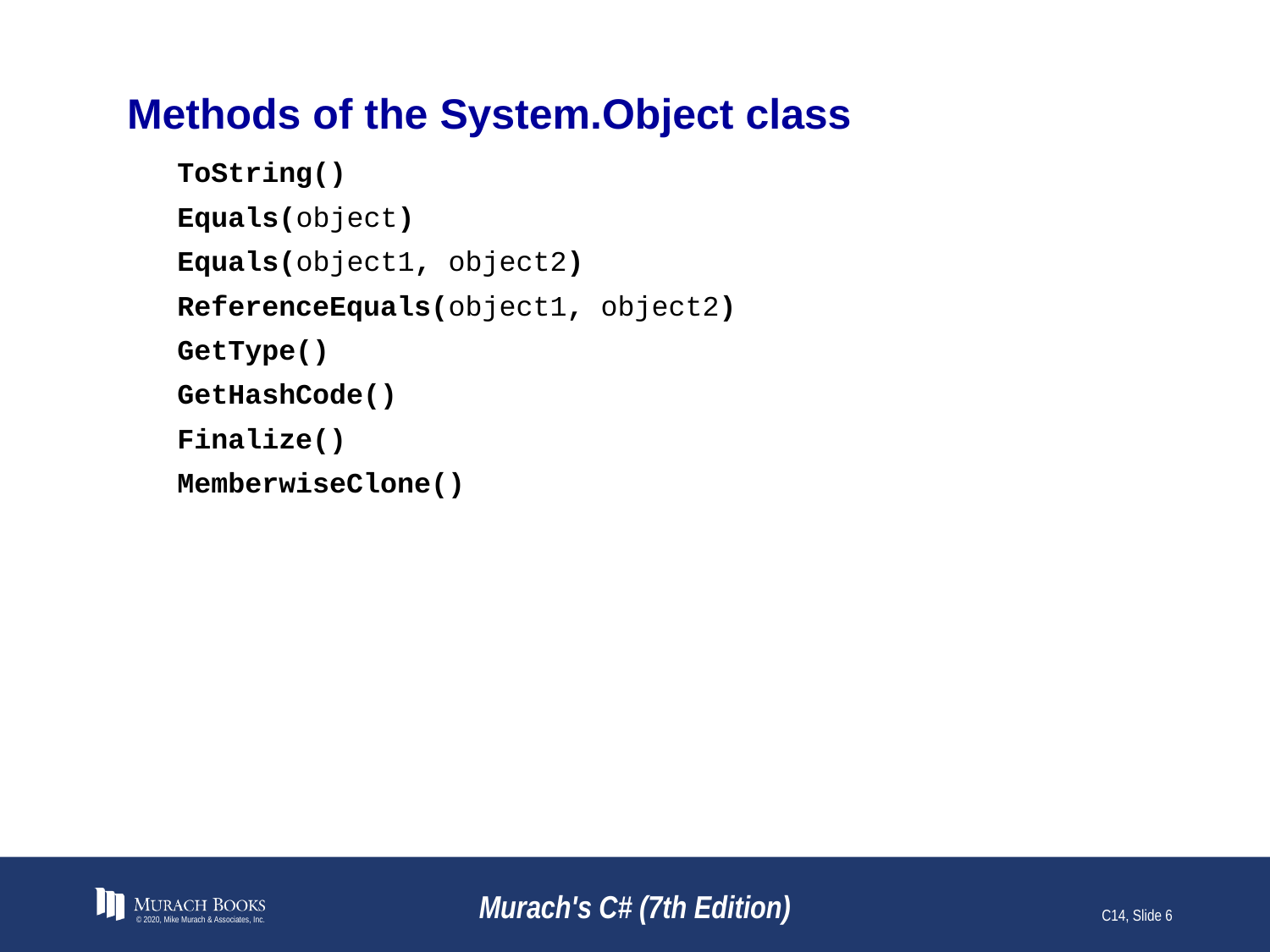

# Methods of the System.Object class
ToString()
Equals(object)
Equals(object1, object2)
ReferenceEquals(object1, object2)
GetType()
GetHashCode()
Finalize()
MemberwiseClone()

© 2020, Mike Murach & Associates, Inc.
Murach's C# (7th Edition)

C14, Slide 6